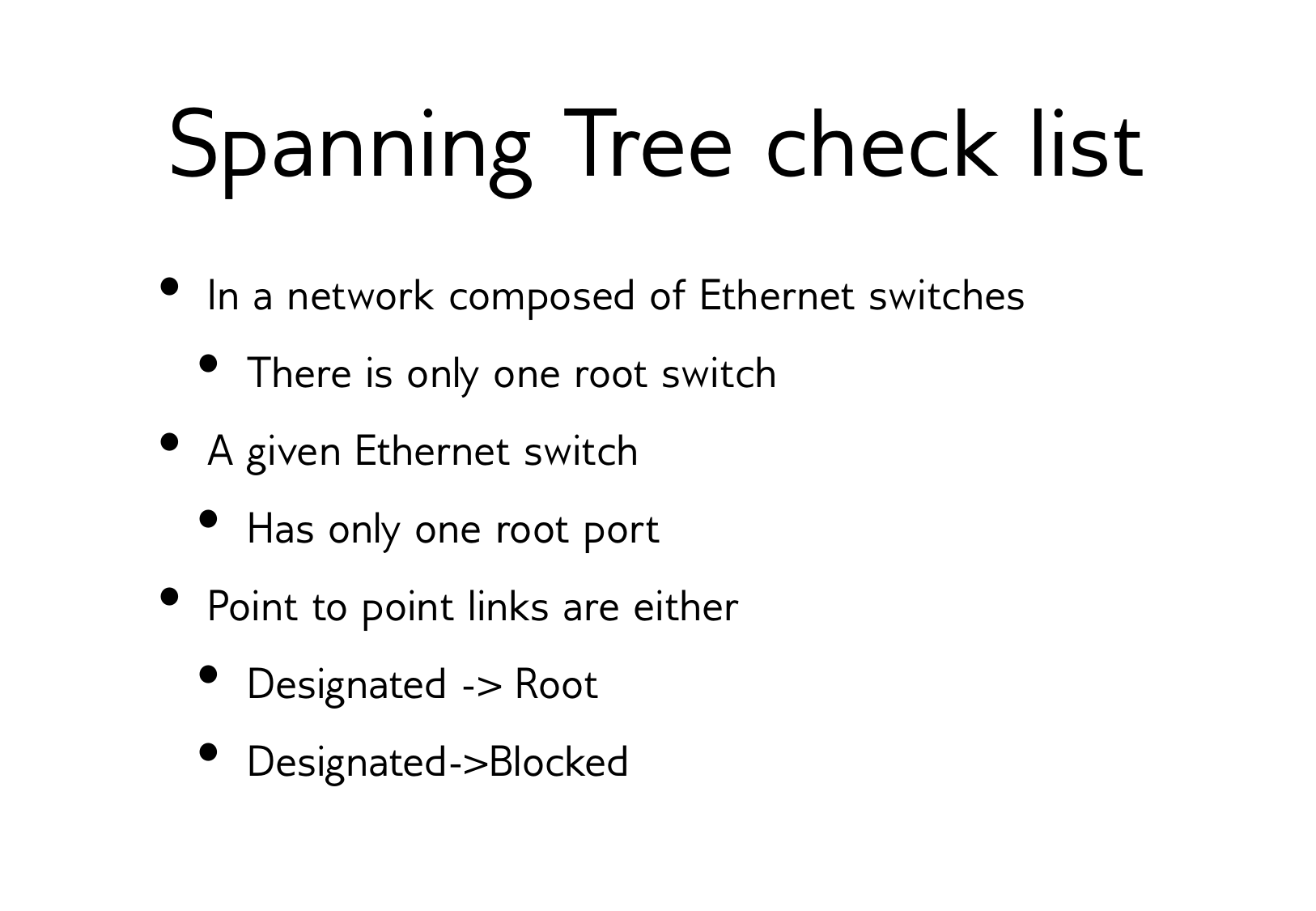

# Spanning Tree check list
In a network composed of Ethernet switches
There is only one root switch
A given Ethernet switch
Has only one root port
Point to point links are either
Designated -> Root
Designated->Blocked